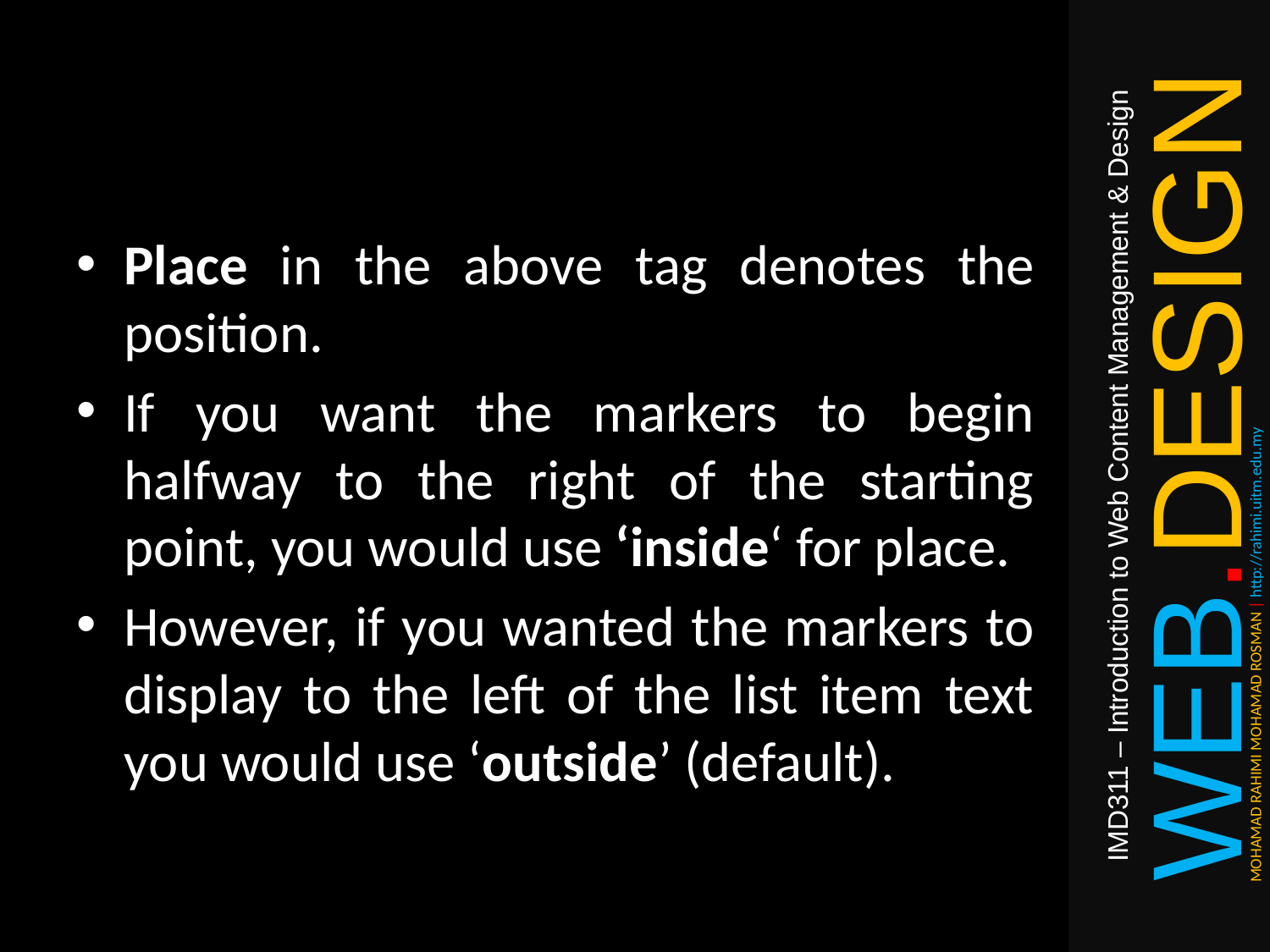

#
Place in the above tag denotes the position.
If you want the markers to begin halfway to the right of the starting point, you would use ‘inside‘ for place.
However, if you wanted the markers to display to the left of the list item text you would use ‘outside’ (default).